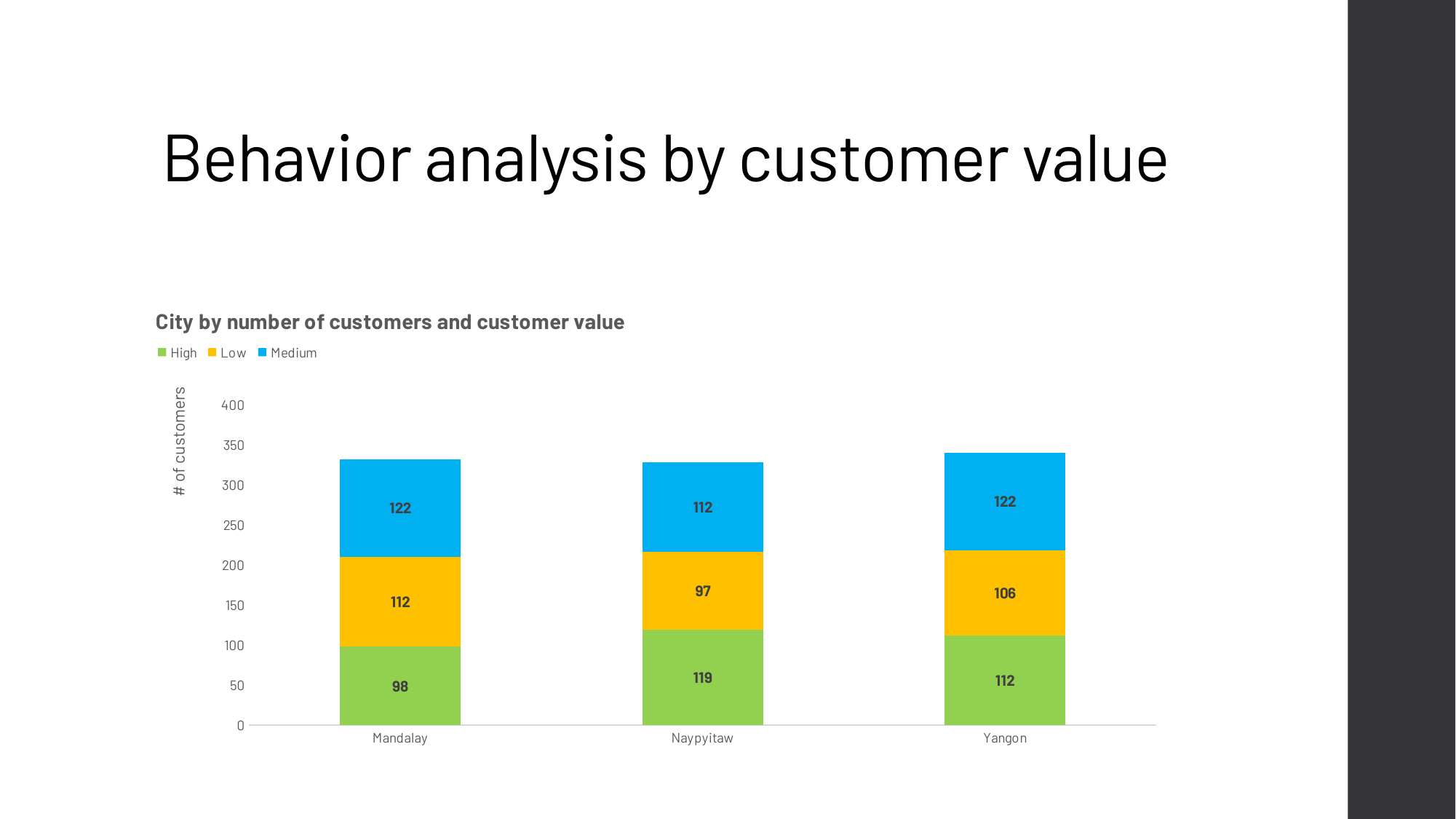

# Behavior analysis by customer value

### Chart: City by number of customers and customer value

| Category | High | Low | Medium |
|---|---|---|---|
| Mandalay | 98.0 | 112.0 | 122.0 |
| Naypyitaw | 119.0 | 97.0 | 112.0 |
| Yangon | 112.0 | 106.0 | 122.0 |